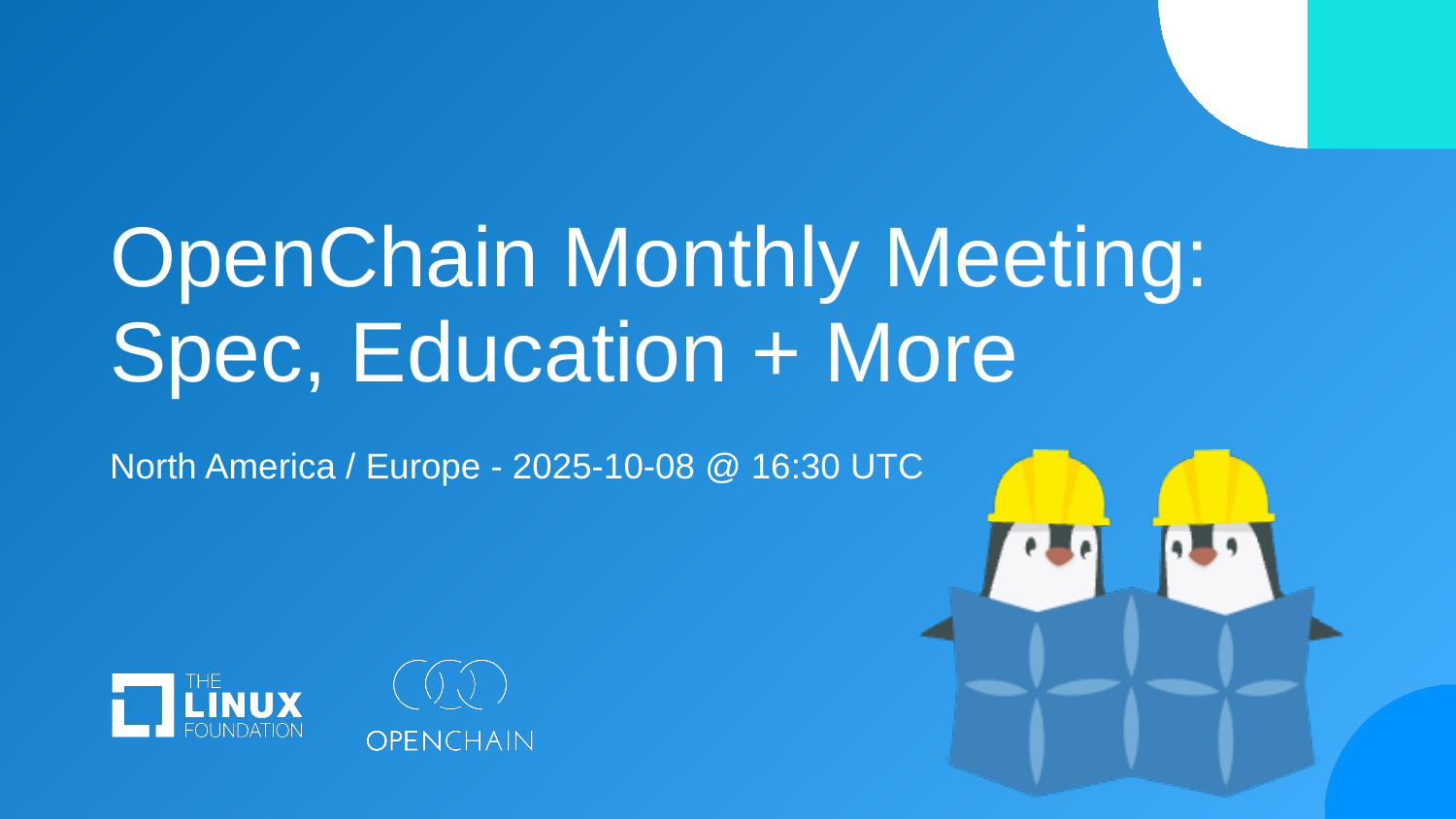

# OpenChain Monthly Meeting: Spec, Education + More
North America / Europe - 2025-10-08 @ 16:30 UTC